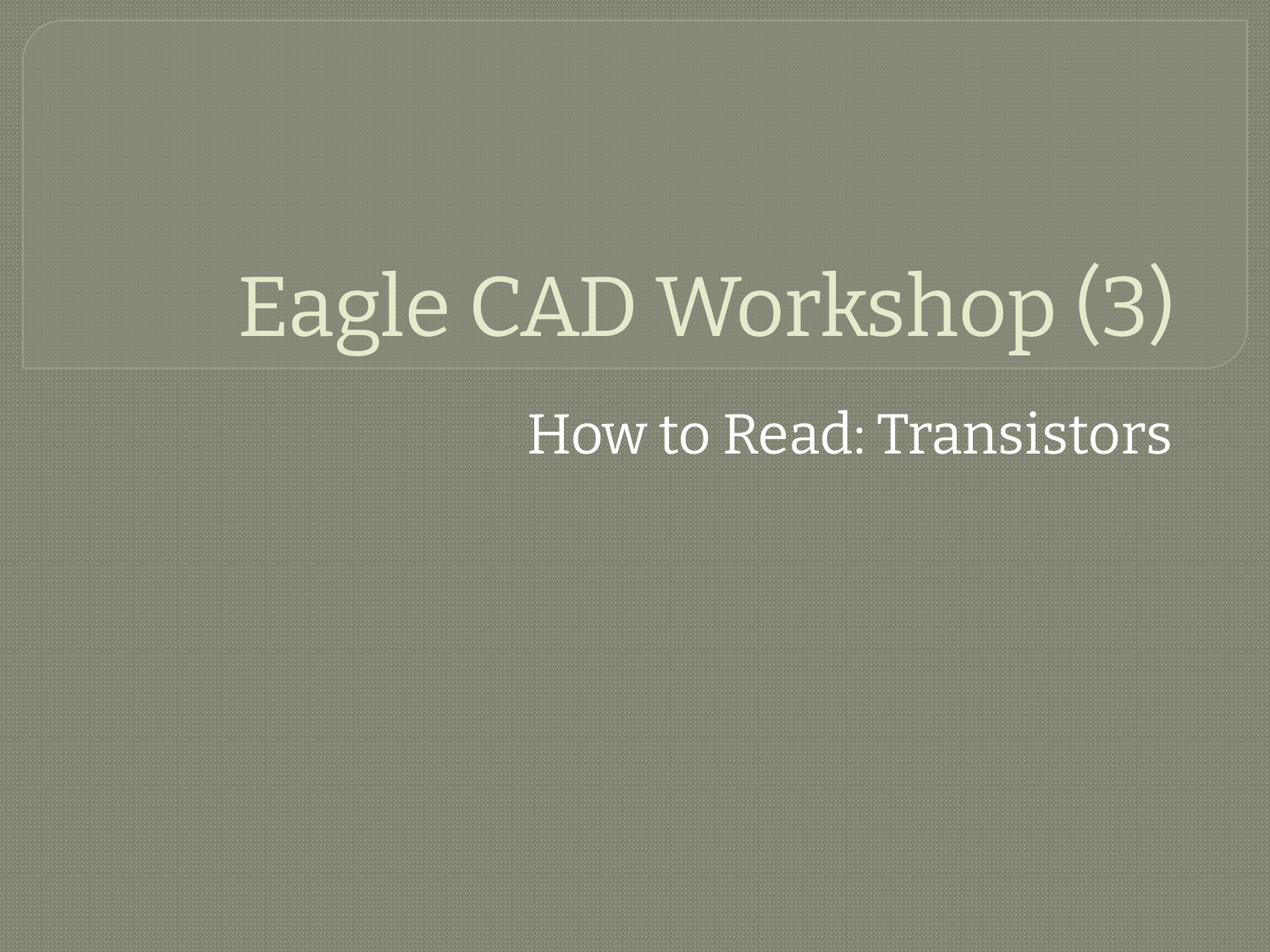

# Eagle CAD Workshop (3)
How to Read: Transistors